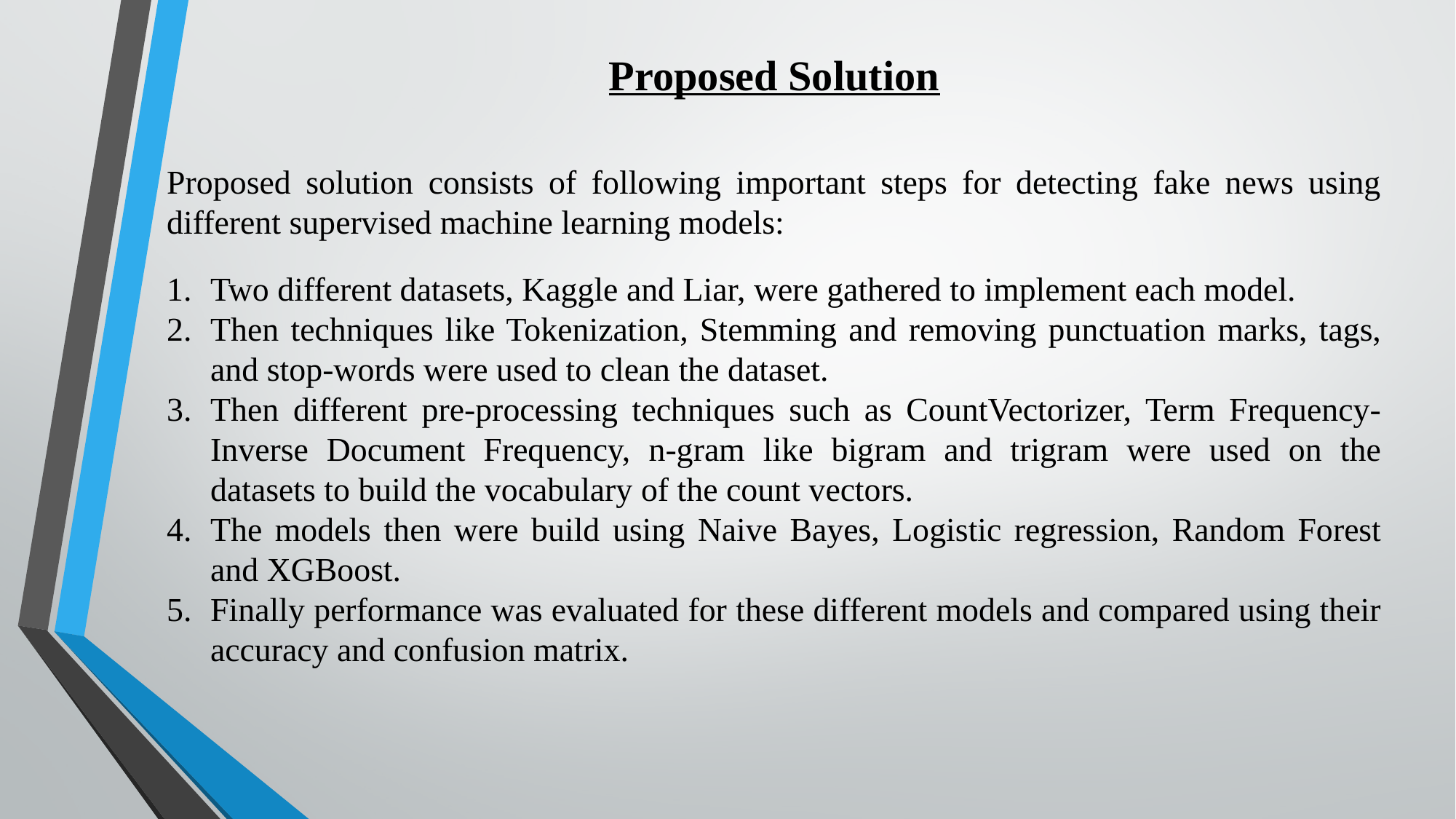

Proposed Solution

Proposed solution consists of following important steps for detecting fake news using different supervised machine learning models:

Two different datasets, Kaggle and Liar, were gathered to implement each model.
Then techniques like Tokenization, Stemming and removing punctuation marks, tags, and stop-words were used to clean the dataset.
Then different pre-processing techniques such as CountVectorizer, Term Frequency-Inverse Document Frequency, n-gram like bigram and trigram were used on the datasets to build the vocabulary of the count vectors.
The models then were build using Naive Bayes, Logistic regression, Random Forest and XGBoost.
Finally performance was evaluated for these different models and compared using their accuracy and confusion matrix.